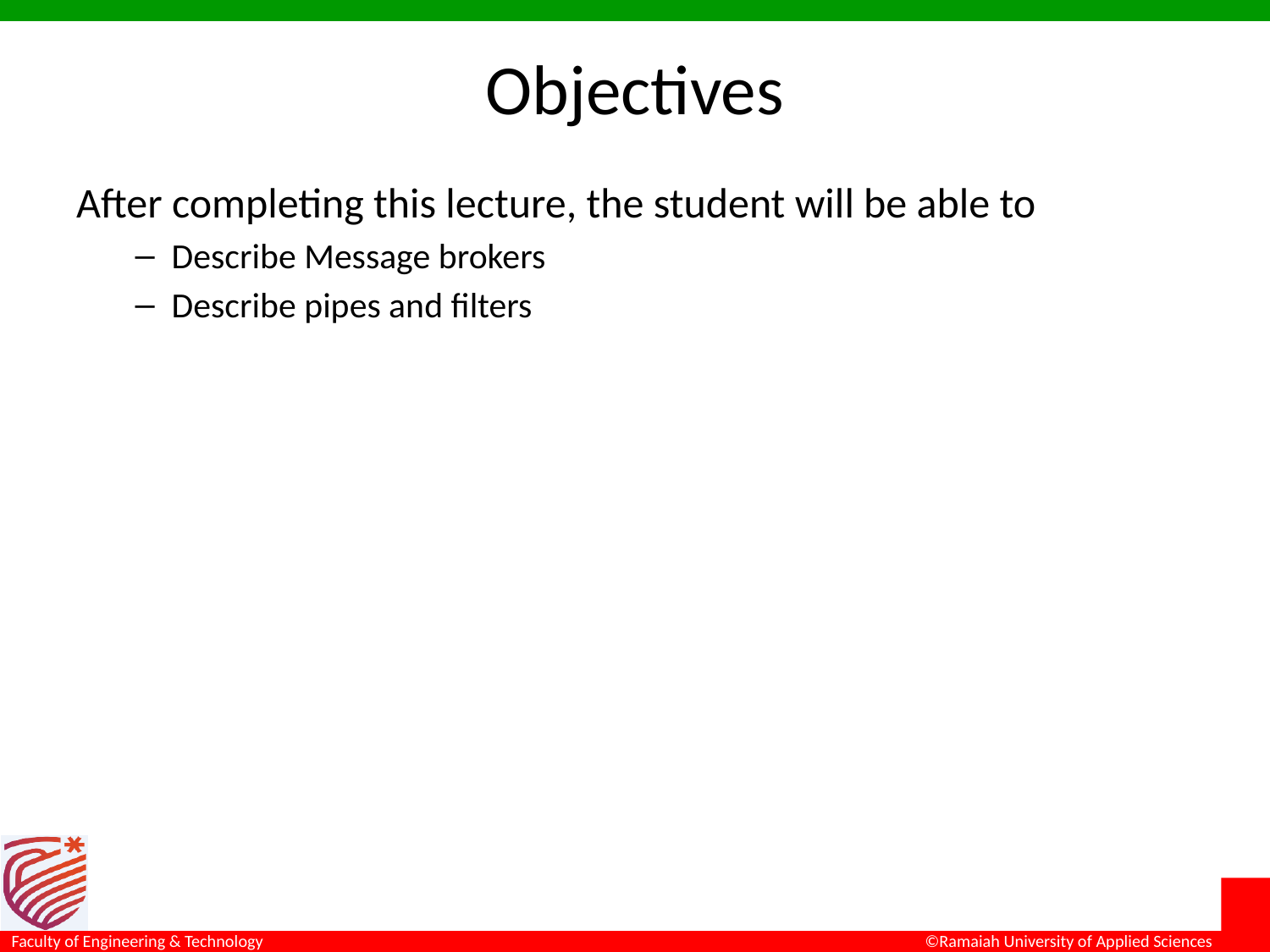

# Objectives
After completing this lecture, the student will be able to
Describe Message brokers
Describe pipes and filters